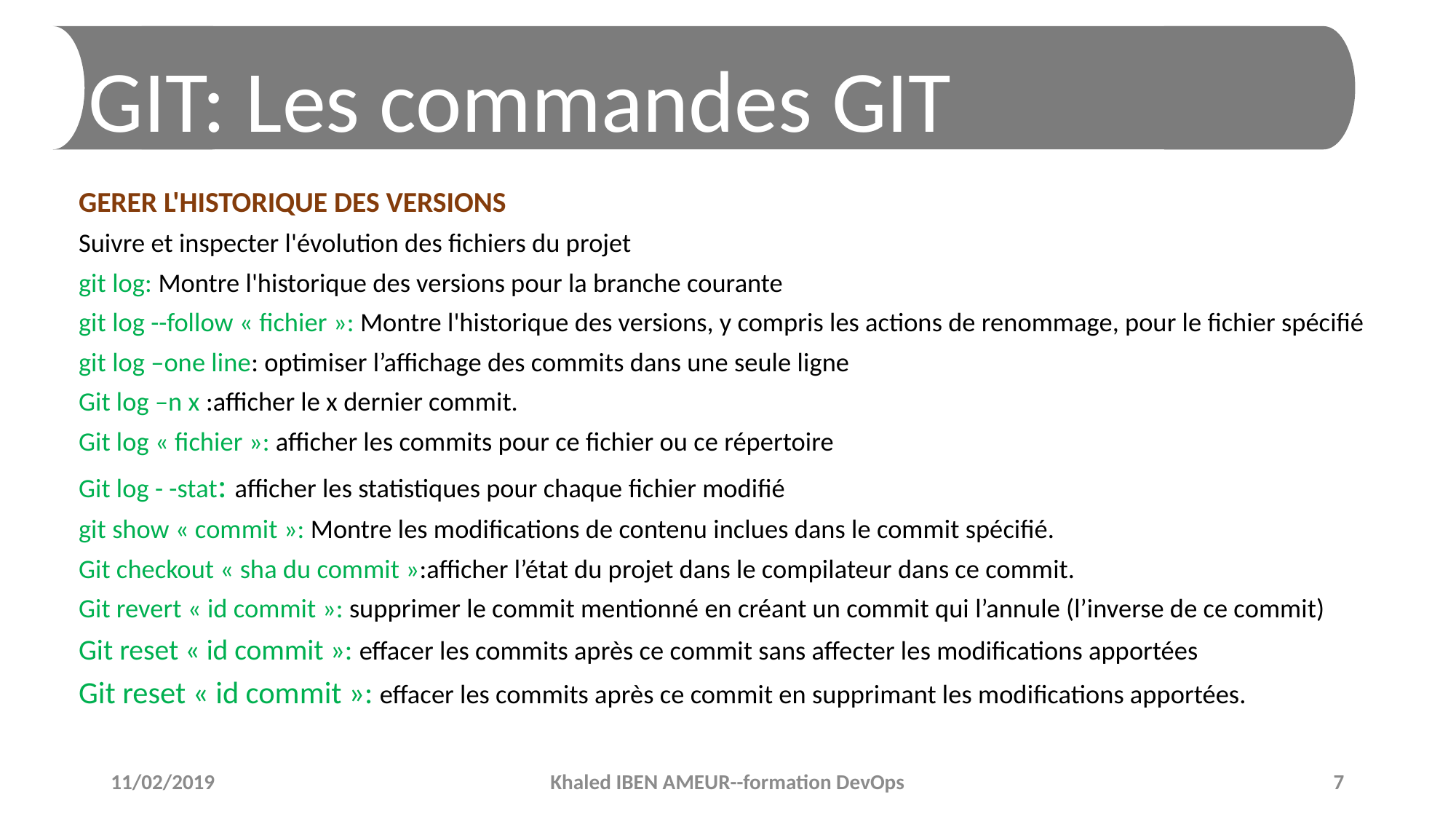

# GIT: Les commandes GIT
GERER L'HISTORIQUE DES VERSIONS
Suivre et inspecter l'évolution des fichiers du projet
git log: Montre l'historique des versions pour la branche courante
git log --follow « fichier »: Montre l'historique des versions, y compris les actions de renommage, pour le fichier spécifié
git log –one line: optimiser l’affichage des commits dans une seule ligne
Git log –n x :afficher le x dernier commit.
Git log « fichier »: afficher les commits pour ce fichier ou ce répertoire
Git log - -stat: afficher les statistiques pour chaque fichier modifié
git show « commit »: Montre les modifications de contenu inclues dans le commit spécifié.
Git checkout « sha du commit »:afficher l’état du projet dans le compilateur dans ce commit.
Git revert « id commit »: supprimer le commit mentionné en créant un commit qui l’annule (l’inverse de ce commit)
Git reset « id commit »: effacer les commits après ce commit sans affecter les modifications apportées
Git reset « id commit »: effacer les commits après ce commit en supprimant les modifications apportées.
11/02/2019
Khaled IBEN AMEUR--formation DevOps
7